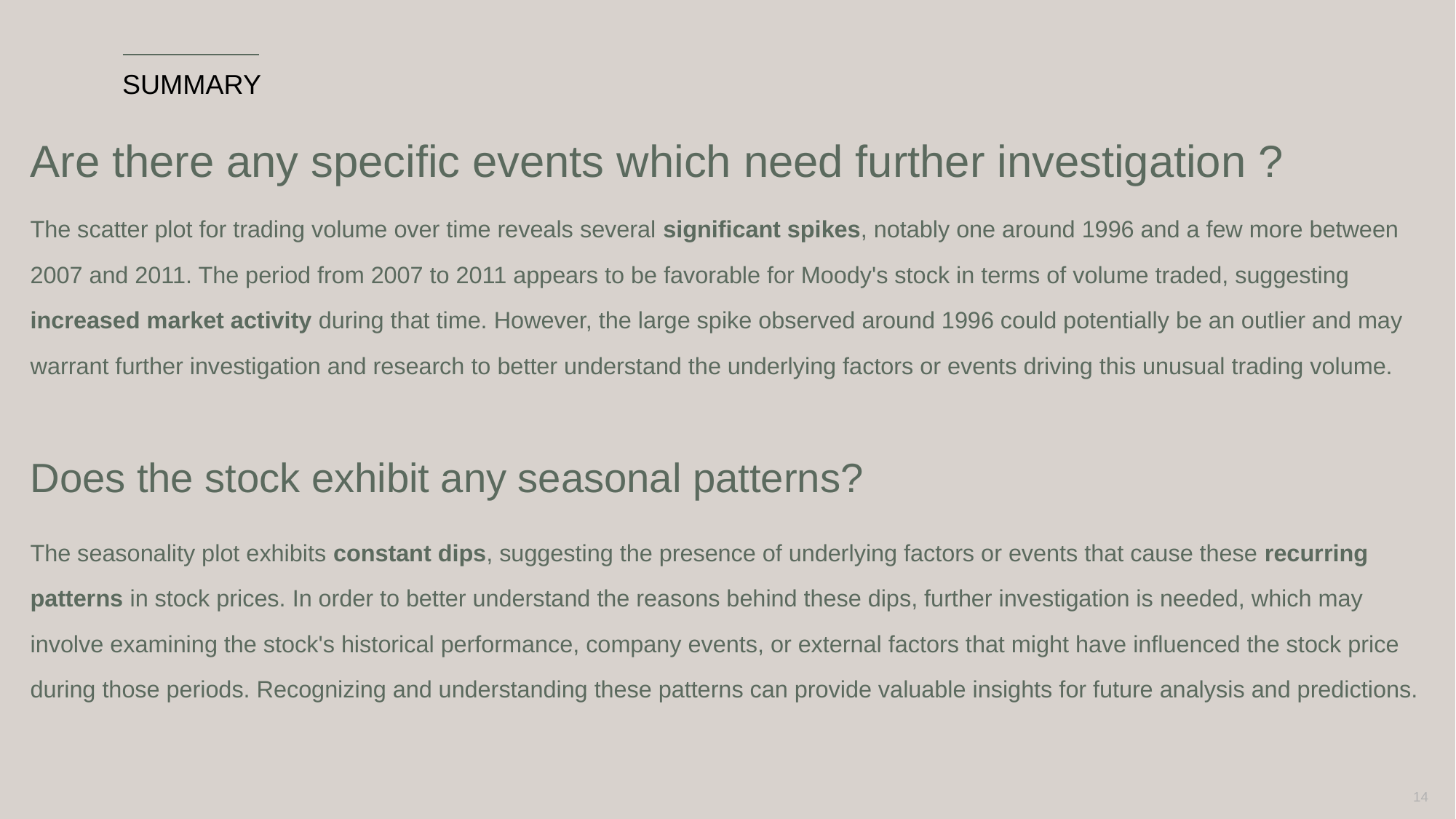

# SUMMARY
Are there any specific events which need further investigation ?
The scatter plot for trading volume over time reveals several significant spikes, notably one around 1996 and a few more between 2007 and 2011. The period from 2007 to 2011 appears to be favorable for Moody's stock in terms of volume traded, suggesting increased market activity during that time. However, the large spike observed around 1996 could potentially be an outlier and may warrant further investigation and research to better understand the underlying factors or events driving this unusual trading volume.

Does the stock exhibit any seasonal patterns?
The seasonality plot exhibits constant dips, suggesting the presence of underlying factors or events that cause these recurring patterns in stock prices. In order to better understand the reasons behind these dips, further investigation is needed, which may involve examining the stock's historical performance, company events, or external factors that might have influenced the stock price during those periods. Recognizing and understanding these patterns can provide valuable insights for future analysis and predictions.

14